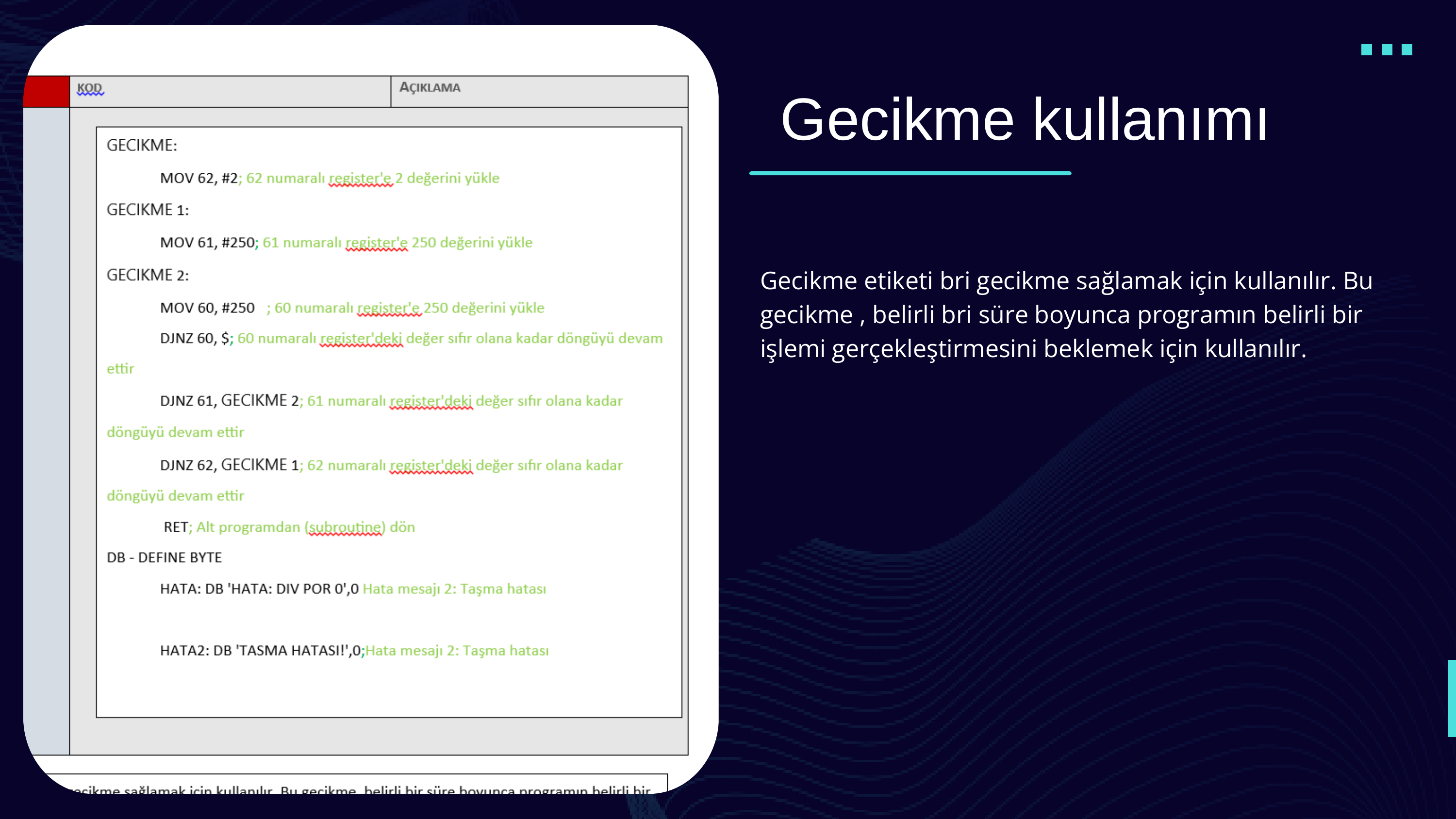

Gecikme kullanımı

Gecikme etiketi bri gecikme sağlamak için kullanılır. Bu gecikme , belirli bri süre boyunca programın belirli bir işlemi gerçekleştirmesini beklemek için kullanılır.